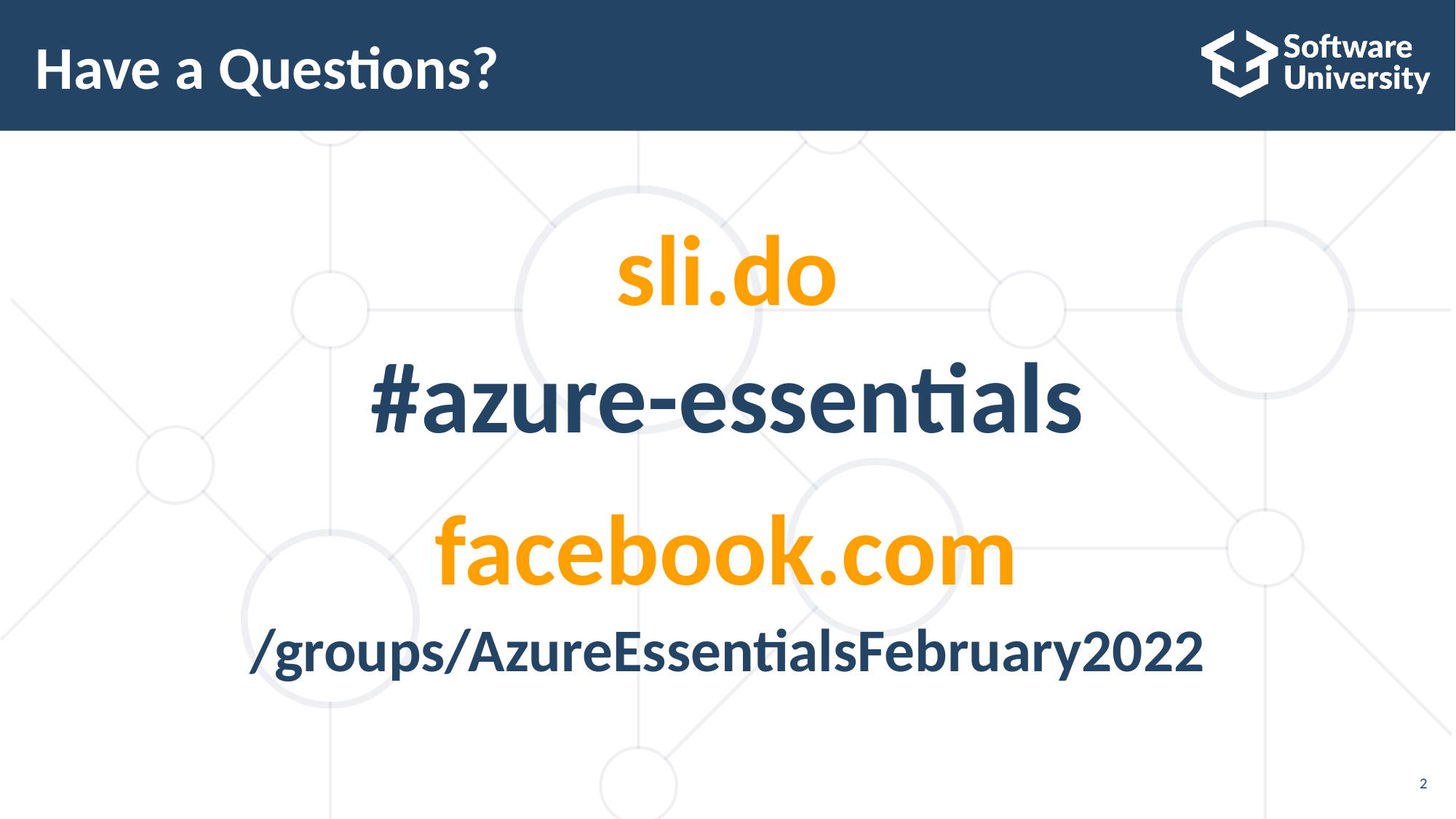

# Have a Questions?
sli.do
#azure-essentials
facebook.com
/groups/AzureEssentialsFebruary2022
2